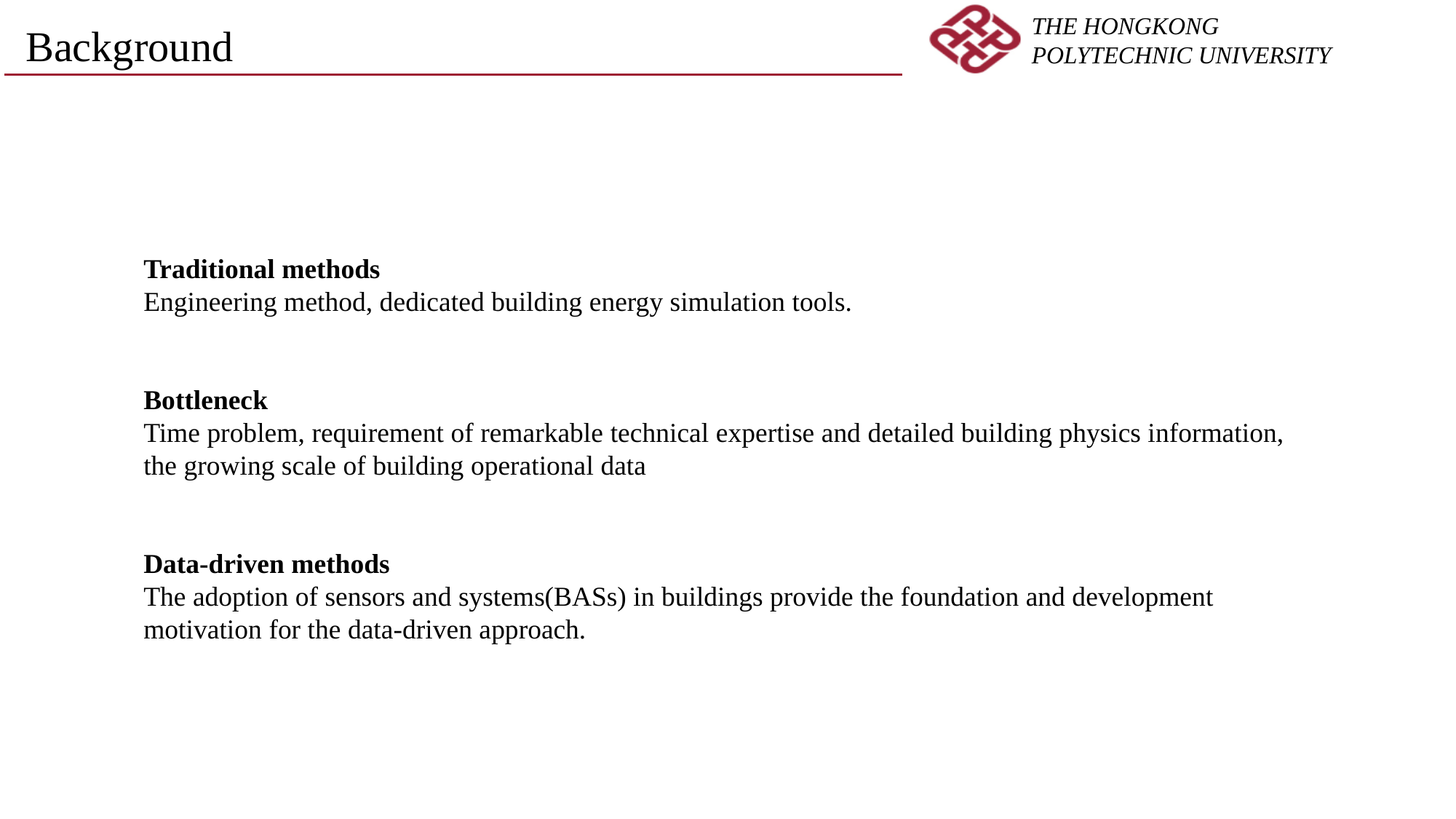

Background
Traditional methods
Engineering method, dedicated building energy simulation tools.

Bottleneck
Time problem, requirement of remarkable technical expertise and detailed building physics information, the growing scale of building operational data

Data-driven methods
The adoption of sensors and systems(BASs) in buildings provide the foundation and development motivation for the data-driven approach.